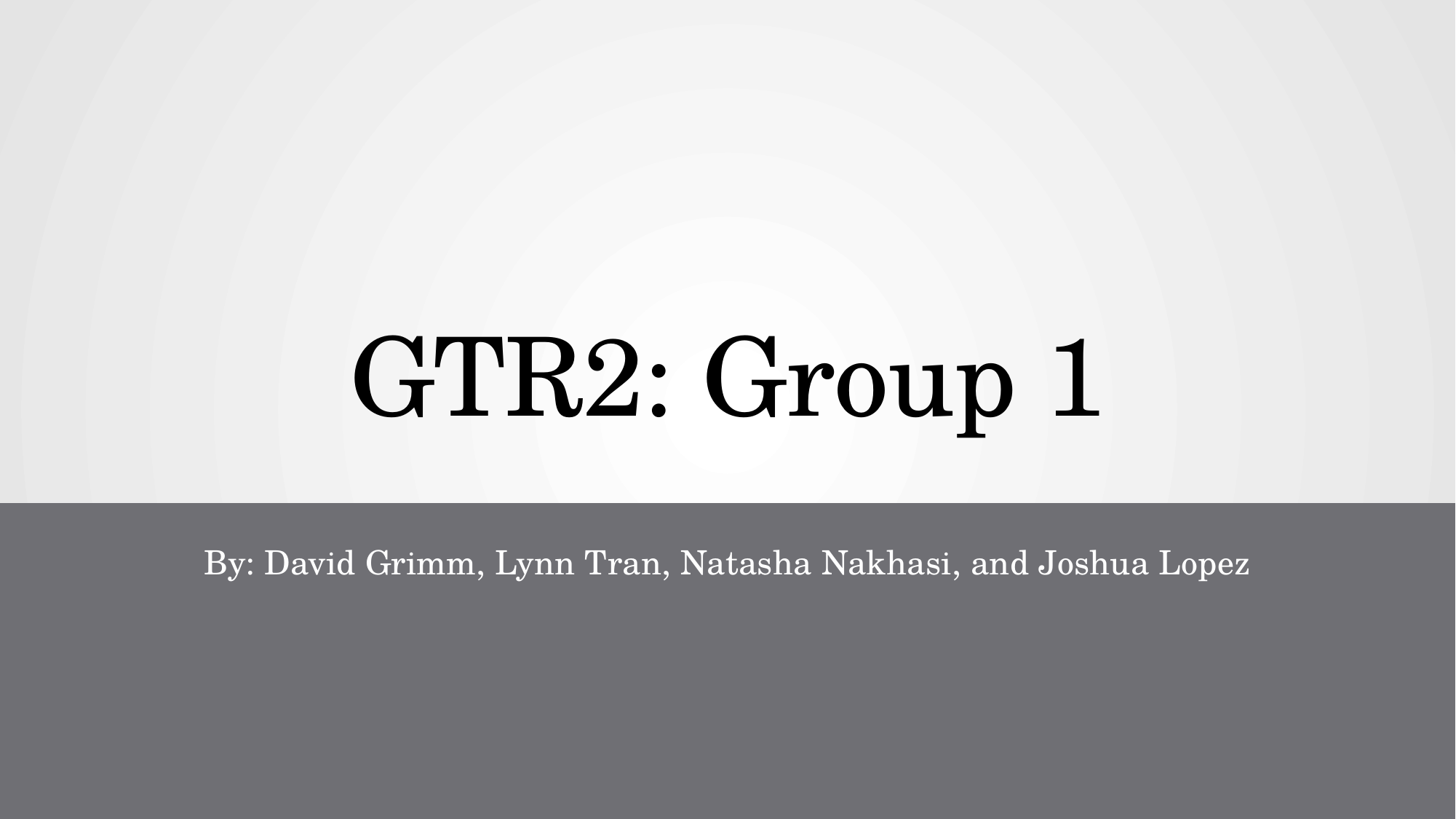

# GTR2: Group 1

By: David Grimm, Lynn Tran, Natasha Nakhasi, and Joshua Lopez